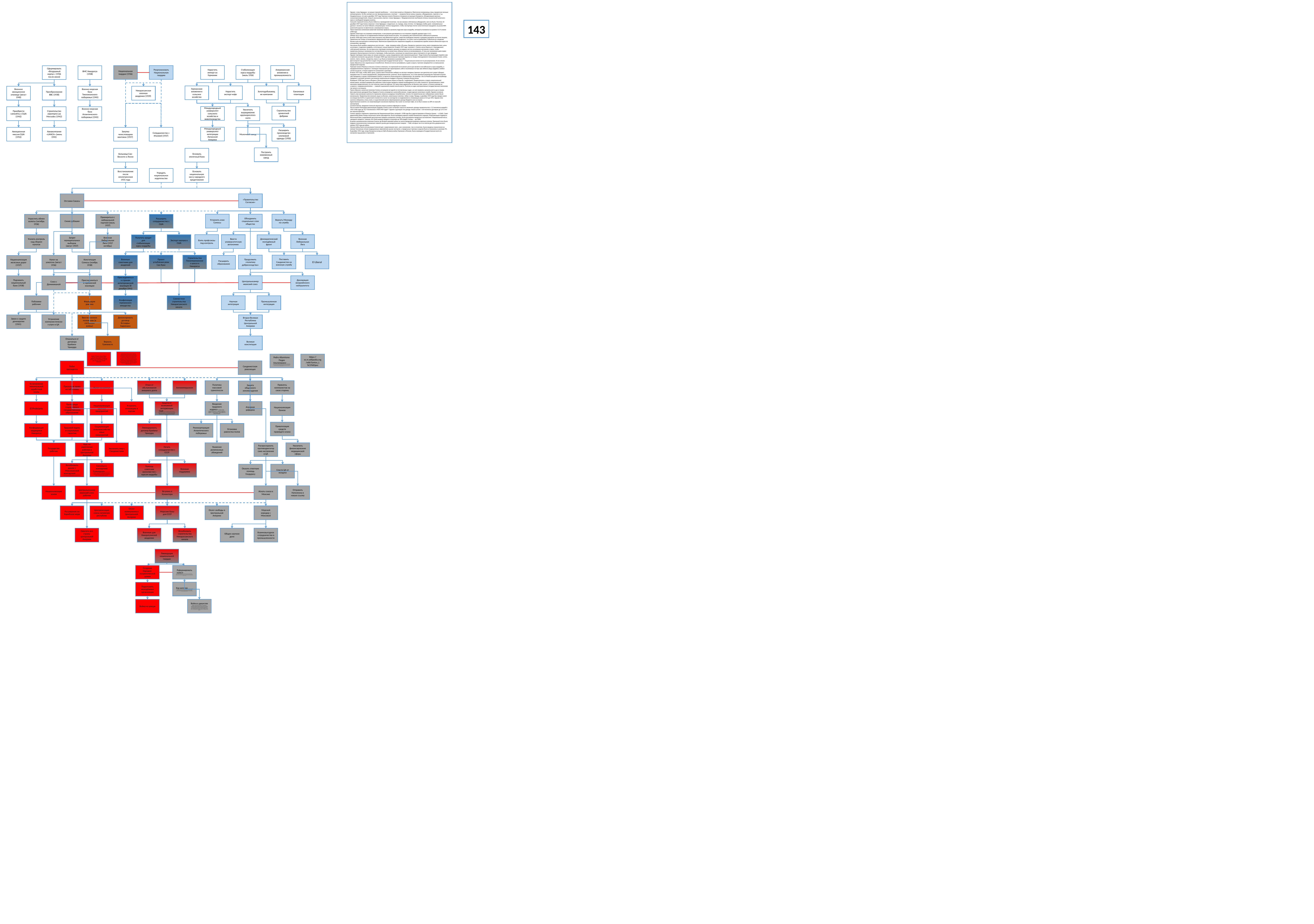

Однако «план Эдвардса» не решал глав­ной проблемы — отсутствия валюты в Никарагуа. Фактически американцы лишь предлагали меньше импортировать. Но без импорта не мог функционировать и экспорт — аграриям были нужны машины, оборудование, горючее и т.д.
Неудивительно, что уже в декабре 1937 года Торговая палата Манагуа и Аграрная ассоциация Никарагуа, объединявшая крупных сельхозпроизводи­телей, открыто высказались против «плана Эдвардса». Предприниматели тре­бовали отмены ограничений валютного курса и свободной продажи валюты.
Сильной стороной Сомосы была гибкость в проводимой политике, так как никаких собственных убеждений у него не было. Поэтому 10 декабря 1937 года Сомоса признал «план Эдвардса» неудачным, но, правда, лишь потому, что Эдвардсу якобы дали «неправильные данные» (Сомоса не хотел обижать аме­риканцев). Сомоса предложил, чтобы экспортеры могли самостоятельно про­давать на рынке 80% валютной выручки по фактически сложившемуся курсу.
Такое коренное изменение валютной политики привело к резкому паде­нию курса кордобы, который установился на уровне 1:5,9 к июню 1938 года.
Однако такой курс не устраивал импортеров, и они решили договориться и не покупать кордобу дороже курса 1:4,5.
Между тем в стране из-за подорожания импорта резко выросли цены, что угрожало уже политической стабильности режима.
В июне 1938 года Сомоса опять ввел контроль над обменным курсом, запре­тив свободную покупку и продажу долларов частными лицами. Правительство теперь устанавливало официальный курс кордобы еженедельно, что опять-та­ки не добавляло стабильности в ведении бизнеса для экспортеров и импор­теров. Фактически правительство закрепило кордобу на сложившемся крайне низком обменном курсе по отношению к доллару.
Население было крайне недовольно ростом цен — ведь, продавая кофе и ба­наны, Никарагуа закупала очень много продовольствия, цены на которое с па­дением кордобы, естественно, сильно выросли. В марте 1937 года «популист» Сомоса начал бороться с порождением собственной политики. Он заставил всех торговцев помещать ценники на видных местах на витринах магазинов и лавок, чтобы правительственные чиновники (из состава Комиссии по валют­ному обмену) могли их контролировать. К тому же чиновникам дали право проверять бухгалтерскую отчетность торговцев, чтобы выяснять, насколько их закупочные цены отличаются от цен продажи.
Однако торговцев такие меры не сильно напугали, и цены продолжили свой стремительный рост. Тогда Сомоса был вынужден перейти уже к прямо­му контролю над ценами. В январе 1938 года максимальная торговая наценка на товары повседневного пользования (ткани, нитки, мачете, плуги, лопаты, лекарства, мука и т.д.) была установлена в размере 20%.
Для контроля над ценами был создан специальный государственный ор­ган — Национальная комиссия по регулированию. В нее имели право обра­титься все недовольные потребители. Комиссия могла оштрафовать и даже за­крыть торговое предприятие за превышение предельной наценки.
Торговая палата Манагуа в письме к Сомосе отмечала, что причиной посто­янного роста цен является нестабильность курса кордобы, и предприниматели стараются с помощью повышения цен гарантировать себя от возможных по­терь при обмене (ведь кордоба в любом случае не росла, а только падала по от­ношению к доллару).
В июне 1937 года, чтобы сбить цены, Сомоса ввел пятилетнее эмбарго на экспорт говядины (причем сам диктатор этот запрет обходил, продавая мясо со своих предприятий). Предприниматели, конечно, были недовольны, но к тому времени руководство Торговой палатой уже находилось в руках став­ленников Сомосы, и протесты были вялыми и сервильными. На границе с Ко­ста-Рикой расцвела контрабанда говядины, в которой активно участвовали национальная гвардия и близкие к режиму бизнесмены.
В феврале 1938 года Сомоса объявил о более радикальных мерах по борь­бе с инфляцией. Предполагалось создать национальный комиссариат, который продавал бы рабочим и крестьянам продукты первой необходимости по себе­стоимости. Организовывать такие магазины предполагалось за счет взносов самих же рабочих. Но такая мера ударила бы по бизнесу уже сильно, а Сомоса никогда не ссорился с предпринимателями — главной социальной опорой сво­ей власти. Поэтому из идеи альтернативных государственных магазинов так ничего и не вышло.
Таким образом, валютная политика Сомосы не решила ни одной из постав­ленных задач, но зато привела к резкому росту цен в стране.
Для укрепления доходной базы бюджета Сомоса упорядочил налогообло­жение, создав единую налоговую службу. Однако основная тяжесть при взи­мании налогов по-прежнему лежала на рядовых потребителях, потому что практически все собираемые налоги были косвенными. Правительство взи­мало акциз на бензин, алкогольные напитки, табак и сахар. Правда, в декабре 1939 года был введен налог на имущество (0,5% от оценочной стоимости) и на­лог на наследство на недвижимость (плавающая шкала от 0,5 до 15%). Однако этих налогов собиралось очень мало, и существенной роли в формировании дохода бюджета они не играли.
Единственным налогом, не затрагивающим население впрямую, был налог на экспорт кофе, но он был снижен на 20% по просьбе экспортеров.
Соответственно, введение Сомосой акцизов только усилило инфляцию в стране.
Тем не менее благодаря девальвации кордобы Сомоса смог на бумаге серьез­но увеличить доходы правительства: с 5,5 миллиона кордоб в 1935-1936 годах до 16,7 миллионов в 1938-1939 годах60. Однако в долларах эти доходы только упали: с 4,8 миллиона долларов до 3,4 в этот же отрезок времени.
Сомосе удалось подчинить правительству Национальный банк, который с 1938 года был зарегистрирован в Манагуа (ранее — в США). Совет директоров банка теперь назначался лично президентом. Была учреждена единая служба банковского надзора. Реорганизации подвергся Ипотечный банк, выдававший долгосрочные кредиты аграрному сектору. Были расширены кредитные пол­номочия «Национальной кассы народного кредита»: раньше этот банк выда­вал кредиты в размере до 100 кордоб, теперь — до 3000.
В целом экономическая политика Сомосы до Второй мировой войны не могла продемонстрировать крупных успехов. Причиной этого было трудное экономическое положение главного рынка для никарагуанских товаров — США, которые так и не смогли достичь докризисного уровня 1929 года до войны.
Начало войны было использовано Сомосой для «закручивания гаек», как в экономике, так и в политике. Были введены ограничения на импорт (по­скольку отпали традиционные европейские рынки экспорта), а предельные торговые наценки были установлены в размере 5%. В декабре 1941 года, когда Никарагуа вслед за США объявила войну Германии и Японии, была учреждена Государственная хунта по контролю над ценами и торговлей.
143
Национальная гвардия (1936)
Американские вложения в промышленность
Реорганизовать Национальную гвардию
Нарастить импорт из Германии
Стабилизация курса кордобы (июль 1936)
Сформировать «Воздушный корпус» (1936 после июня)
ВМС Никарагуа (1938)
Банановые плантации
Германские вложения в сельское хозяйство
Нарастить экспорт кофе
Золотодобывающие кампании
Военно-морская база Тихоокеанского побережья (1945)
Военное авиационное училище (август 1940)
Преобразование ВВС (1938)
Никарагуанская военная академия (1939) (
Строительство цементной фабрики
Международный университет сельского хозяйства и животноводства
Приобрести самолёты у США (1942)
Строительство аэропорта Las Mercedes (1942)
Военно-морская база Атлантического побережья (1945)
Увеличить выращивание крупнорогатого скота
Международный университет интеграции Латинской Америки
Авиационная миссия США (1952)
Авиакомпания «LANICA» (июнь 1945)
Закупка чехословацких винтовок (1937)
Сотрудничество с Италией (1937)
Расширить производство хлопковой одежды (1950)
Молочный завод
Построить кожевенный завод
Больница Сан-Висенте в Леоне
Основать ипотечный банк
Восстановление после землетрясения 1931 года
Учредить национальное издательство
Основать национальную кассу народного кредитования
Отставка Сакасы
«Правительство Согласия»
Устранить клан Сомосы
Объединить социальные слои общества
Вернуть Монкаду на службу
Синие рубашки
Упростить обмен валюты (октябрь 1936)
Примириться с либеральной партией (июль 1937)
Расширить сотрудничество с США
Взять профсоюзы под контроль
Ввести университетскую автономию (
Военная Либеральная Лига
Усилить контроль над сбором налогов
Экспорт каучука в США
Запрет муниципальных выборов
(август 1937)
Военная Либеральная Лига (1937 октябрь)
Получить кредит для стабилизации курса кордобы
Демократический молодёжный фронт
Строительства Панамериканского шоссе в Никарагуа
El Liberal
Поставить Сандинистов на военную службу
Проект углубления реки Сан-Хуан
Продолжить «политику добрососедства»
Военные советники для академий
Налог на алкоголь (август 1936)
Национализация железных дорог (1937)
Конституция Сомосы (ноябрь 1938)
Расширить образование
Центральноамериканский союз
Декларация вооружённого нейтралитета
Подчинить национальный банк (1938)
Присоединиться к германской коалиции
Союз с Доминиканой
Присоединиться к странам антигерманской коалиции (8 декабря 1941)
Научная интеграция
Поблажки рабочим
Фашизация режима
Конфискация германского имущества
Совместное строительства Никарагуанского канала
Промышленная интеграция
Устранение коммунистических угроз в ЦА (
Ввести военное положение (в состоянии войны)
Денонсировать договор Эсгуэрры-Баркенаса
Закон о защите демократии (1941)
(
Вторая Великая Республика Центральной Америки
Великая конституция
Отказаться от договора Брайана-Чаморро
Вернуть Гуанакасте
В 1936 году Сомоса Гарсия использовал забастовку водителей против роста цен на бензин, чтобы создать необходимый хаос, который позволил бы ему замаскировать государственный переворот против президента Хуана Баутисты Сакасы. Был сектор ПТС, который выступал против маневра Сомосы, но другое крыло укрепило свою зависимость от Сомосы, который уже находился у власти и мог предлагать гонорары и льготы. В группу профсоюзных активистов Сомосы в составе PTN входили Хесус Маравилла, Роберто Гонсалес, Алехандро дель Паласио, Абсалон Гонсалес и поэт Эмилио Кинтана. Независимое крыло было наказано Сомосой, отправив его в тюрьму или заточение на побережье Карибского моря, куда в то время было недоступно по суше.
лидеры PTN Карлос Леклер, Роберто Гонсалес, Хусто Солорсано и Хесус Маравилла Альмендарес (los dirigentes del PTN, Carlos Lecleair, Roberto Gonzalez, Justo Solórzano y Jesús Maravilla Almendarez)
Pedro Altamirano  Педро Альтамирано ( Сан-Рафаэль дель Норте , 1870 — Эль-Рама , 1937 ) был никарагуанским крестьянином и партизаном , известным как « Педрон », он достиг звания генерала дивизии в Армии защиты национального суверенитета (EDSN), став начальником Его штаб [ 1 ] был признан старшим лейтенантом Аугусто К. Сандино и одним из его самых преданных генералов. В отчетах морской пехоты его считали « самым кровожадным » из сандинистских лидеров. Среди своих людей он ценился как « великий знаток гор и любитель животных » [ 4 ]​ северной и центральной Никарагуа.
https://es.m.wikipedia.org/wiki/Santos_L%C3%B3pez
Побег президента
Сандинистская революция
Отказ от обслуживания внешнего долга
Антиимперализм
Политика массовой грамотности
Привлечь коммунистов на свою сторону
Налог на капитал
Установление минимальной заработной платы
Признание права на забастовку
Защита общинного землевладения
El Proletario
Пропаганда социализма в государственном образовании
Национализация крупных предприятий
Устранить оппозицию в партии
Защита от возможной интервенции США (Хотя ее социальную базу составляли рабочие и ремесленники, ПТС в большей степени отражала радикальный средний класс и интеллектуальный сектор, выступавший против военной интервенции Северной Америки)
Введение трудового кодекса (в сфере труда предусматривалось создание Трудового кодекса , защищающего права рабочих и ремесленников)
Аграрная реформа
Национализация банков
Приватизация средств правящего клана
Реинкорпорация Атлантического побережья
Установка равенства полов
Конфедерация трудящихся Никарагуа
Трудовой кодекс и социальные гарантии
Ликвидировать договор Брайана-Чаморро
Социализация сельскохозяйственных предприятий
Уважение религиозных убеждений
Курс на укрепление рабочих в Центральной Америке
Начать сотрудничество с СССР
Государство рабочих
Распространить противодиктаторские настроения в ЦА
Увеличить финансирование медицинской сферы
Заключить мир с Сандинистами
Связаться с компартией Сальвадора (Густаво Гутьеррес Майорга в своей работе «История рабочего движения в Никарагуа» сообщает нам, что Роберто Гонсалес, лидер ПТН, был членом Коммунистической партии Сальвадора. Это слабые ниточки международных связей ПТС.)
Возобновить диалог с Мексиканской компартией (На основании вышеизложенного гораздо легче апостериорно охарактеризовать ПТН как партию с революционно-националистическим руководством. Руководство PTN тесно связано с Национально-революционной партией (PNR) Мексики, которая позже стала Институционально-революционной партией (PRI), которую в то время возглавлял Ласаро Карденас, который возглавил кампанию по национализации нефти. глубокая аграрная реформа. Контакты осуществлялись через посла Мексики в Манагуа Рейеса Спиндолу.)
Военная поддержка
Помощь советских экономистов с курсом кардобы
Оказать ответную помощь Гондурасу
Спасти ЦА от колдуна
Национализация земли
Центральноамериканский союз рабочих
Вступить в Коминтерн
Искать союза в Мексике
Отправить Наполеона в новую ссылку
Расширение на Карибское море
Оплот свободы в Центральной Америке
Централизация союза латинских республик
Оплот коммунизма в Центральной Америке
Морские базы для СCСР
Морской коридор с Мексикой
Военные для Никарагуанской академии
Общее научное дело
Охватить все страны центральной Америки
Возобновить строительство Никарагуанского канала
Взаимовыгодное сотрудничество в промышленности
Ликвидация национальной гвардии
Создание Народно-патриотической армии
Реформировать АЗНСН (Армия защиты национального суверенитета Никарагуа (EDSN) — партизанская армия , организованная и возглавляемая генералом Аугусто Кальдероном Сандино , которая на начальном этапе действовала в департаменте Нуэва-Сеговия , север Никарагуа , но позже охватила почти всю национальную территорию. , за исключением территории, занимаемой нынешними департаментами Манагуа, Масая, Гранада, Карасо и Ривас (хотя и в последнем была попытка вторжения).)
Хор ангелов (Он входил в группу молодых людей, известную из-за возраста ее участников как « Хор Ангелов ». ) Хор Ангелов представлял собой группу детей-сирот войны, оставшихся в казармах в северных горах. В засадах и нападениях их роль заключалась в том, чтобы кричать, подбадривать и издавать всевозможные звуки - детский хор, чьи голоса оглушительно раздавались в горах, - с консервными банками и трикитраками, иногда создавая впечатление, что число сандинистских солдат было старше, и другие — что прибывает подкрепление. Эти дети, когда выросли, стали регулярными солдатами и должны были обзавестись собственной винтовкой, как это было в случае с полковником Сантосом Лопесом.
Подготовить молодёжные организации
Война на улицах
Война в джунглях (Воздух во всех них был суровым, и чувствовалась свирепость людей, вынужденных жить в джунглях целые годы. Общей чертой был красно-черный бант, украшавший ее шляпу. Многие носили на шее большой шарф того же цвета. Оружием были винтовка и мачете, висевшие у них на поясе. У некоторых было по два пистолета и немало ручных бомб...)